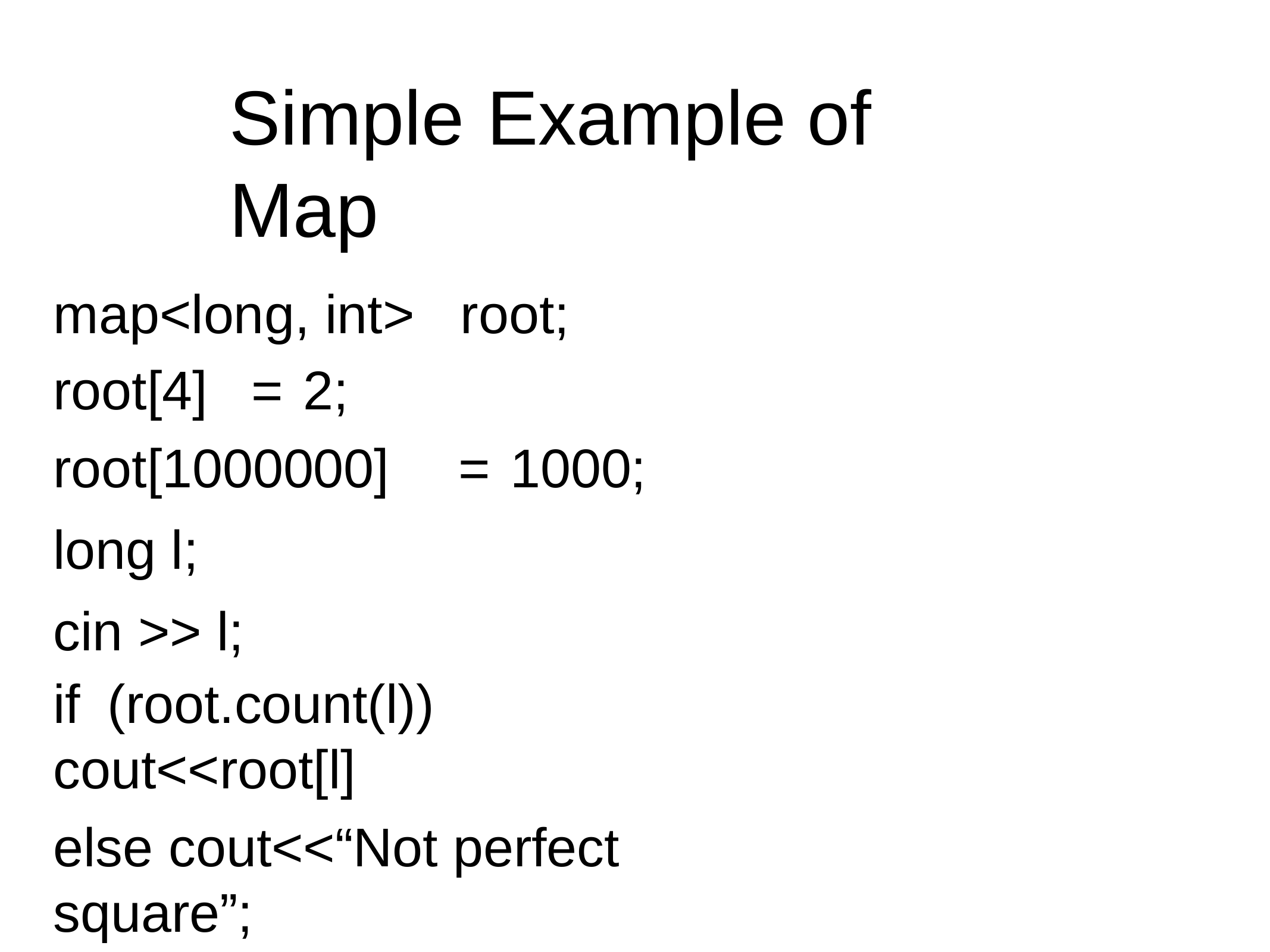

# Simple	Example	of Map
map<long, int>	root;
root[4]	=	2;
root[1000000]	=	1000;
long l;
cin >> l;
if	(root.count(l))	cout<<root[l]
else cout<<“Not perfect square”;